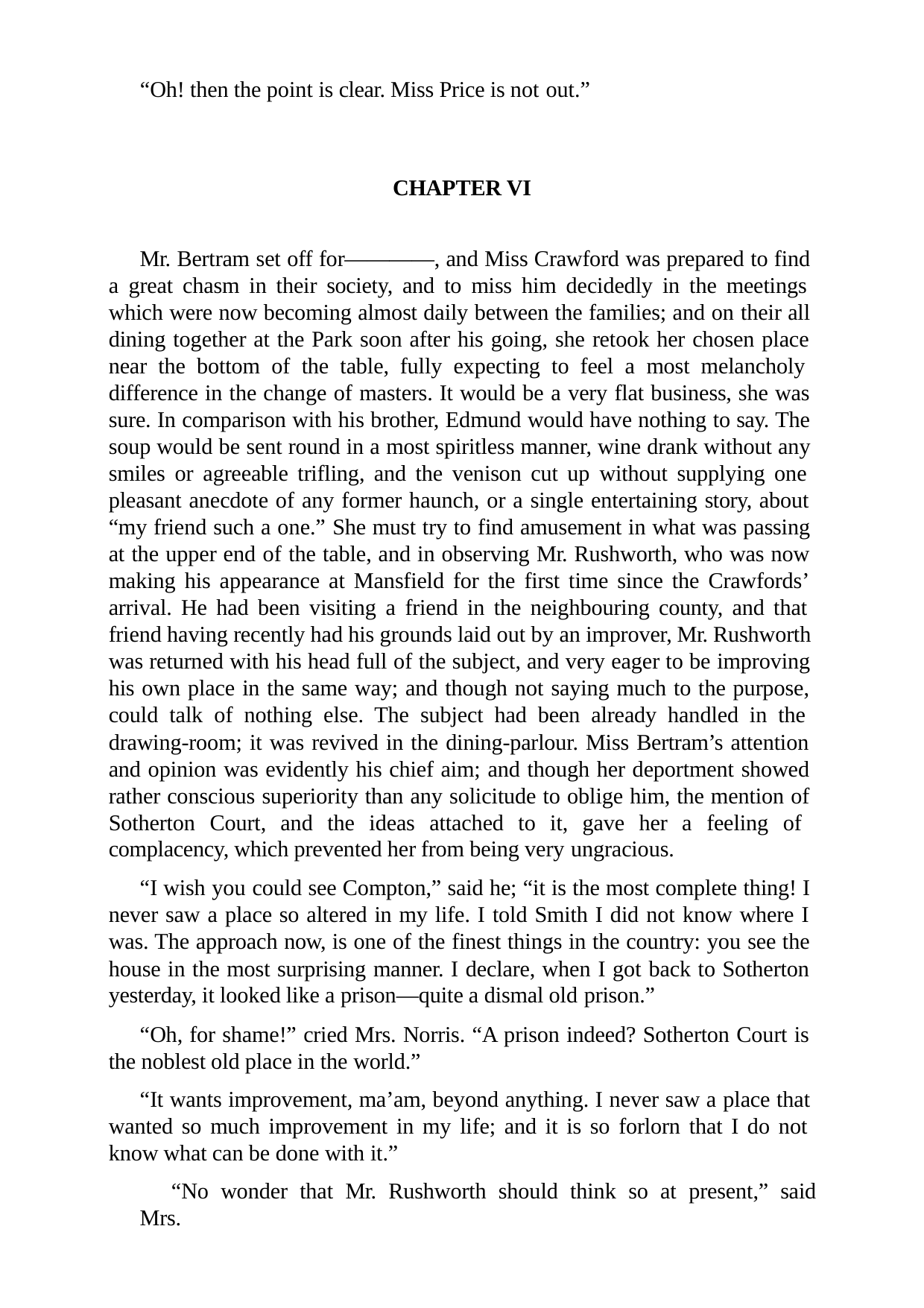

“Oh! then the point is clear. Miss Price is not out.”
CHAPTER VI

Mr. Bertram set off for————, and Miss Crawford was prepared to find  a great chasm in their society, and to miss him decidedly in the meetings  which were now becoming almost daily between the families; and on their all  dining together at the Park soon after his going, she retook her chosen place  near the bottom of the table, fully expecting to feel a most melancholy  difference in the change of masters. It would be a very flat business, she was  sure. In comparison with his brother, Edmund would have nothing to say. The  soup would be sent round in a most spiritless manner, wine drank without any  smiles or agreeable trifling, and the venison cut up without supplying one  pleasant anecdote of any former haunch, or a single entertaining story, about  “my friend such a one.” She must try to find amusement in what was passing  at the upper end of the table, and in observing Mr. Rushworth, who was now  making his appearance at Mansfield for the first time since the Crawfords’  arrival. He had been visiting a friend in the neighbouring county, and that  friend having recently had his grounds laid out by an improver, Mr. Rushworth  was returned with his head full of the subject, and very eager to be improving  his own place in the same way; and though not saying much to the purpose,  could talk of nothing else. The subject had been already handled in the  drawing-room; it was revived in the dining-parlour. Miss Bertram’s attention  and opinion was evidently his chief aim; and though her deportment showed  rather conscious superiority than any solicitude to oblige him, the mention of  Sotherton Court, and the ideas attached to it, gave her a feeling of  complacency, which prevented her from being very ungracious.
“I wish you could see Compton,” said he; “it is the most complete thing! I  never saw a place so altered in my life. I told Smith I did not know where I  was. The approach now, is one of the finest things in the country: you see the  house in the most surprising manner. I declare, when I got back to Sotherton  yesterday, it looked like a prison—quite a dismal old prison.”
“Oh, for shame!” cried Mrs. Norris. “A prison indeed? Sotherton Court is  the noblest old place in the world.”
“It wants improvement, ma’am, beyond anything. I never saw a place that  wanted so much improvement in my life; and it is so forlorn that I do not  know what can be done with it.”
“No wonder that Mr. Rushworth should think so at present,” said Mrs.